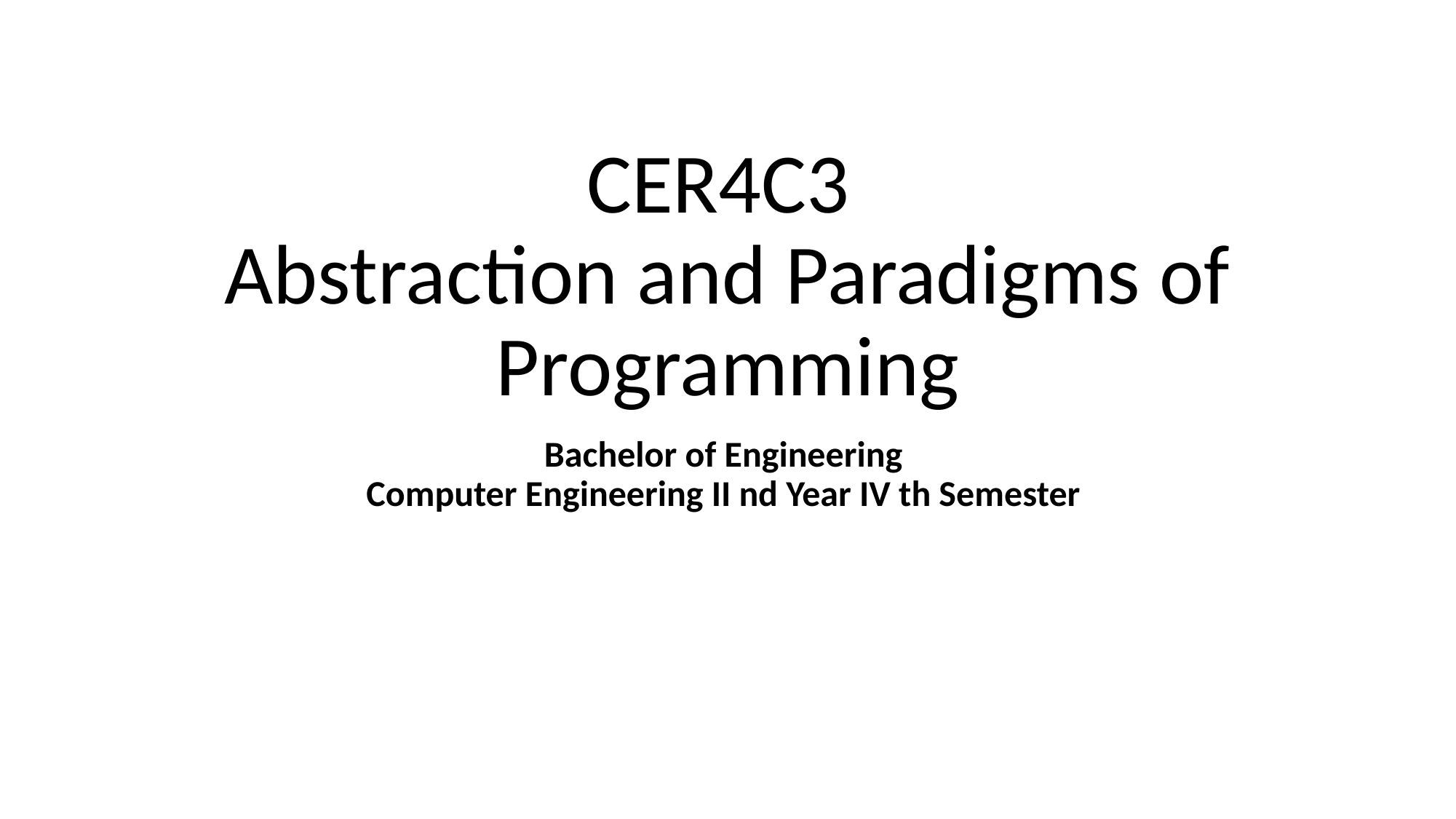

# CER4C3 Abstraction and Paradigms of Programming
Bachelor of Engineering
Computer Engineering II nd Year IV th Semester